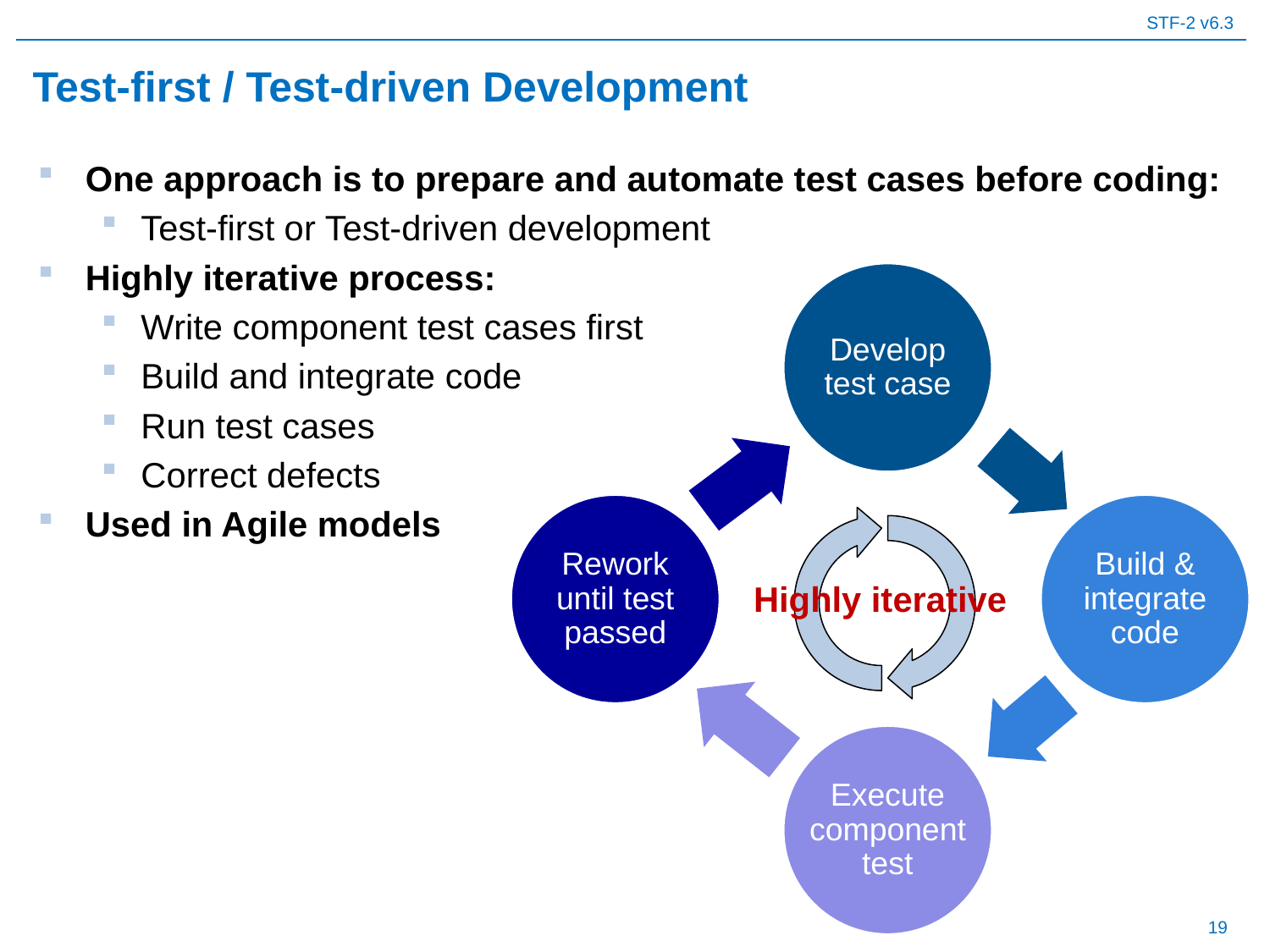

# Test-first / Test-driven Development
One approach is to prepare and automate test cases before coding:
Test-first or Test-driven development
Highly iterative process:
Write component test cases first
Build and integrate code
Run test cases
Correct defects
Used in Agile models

Develop test case

Rework until test passed
Build & integrate code

Highly iterative

Execute component test